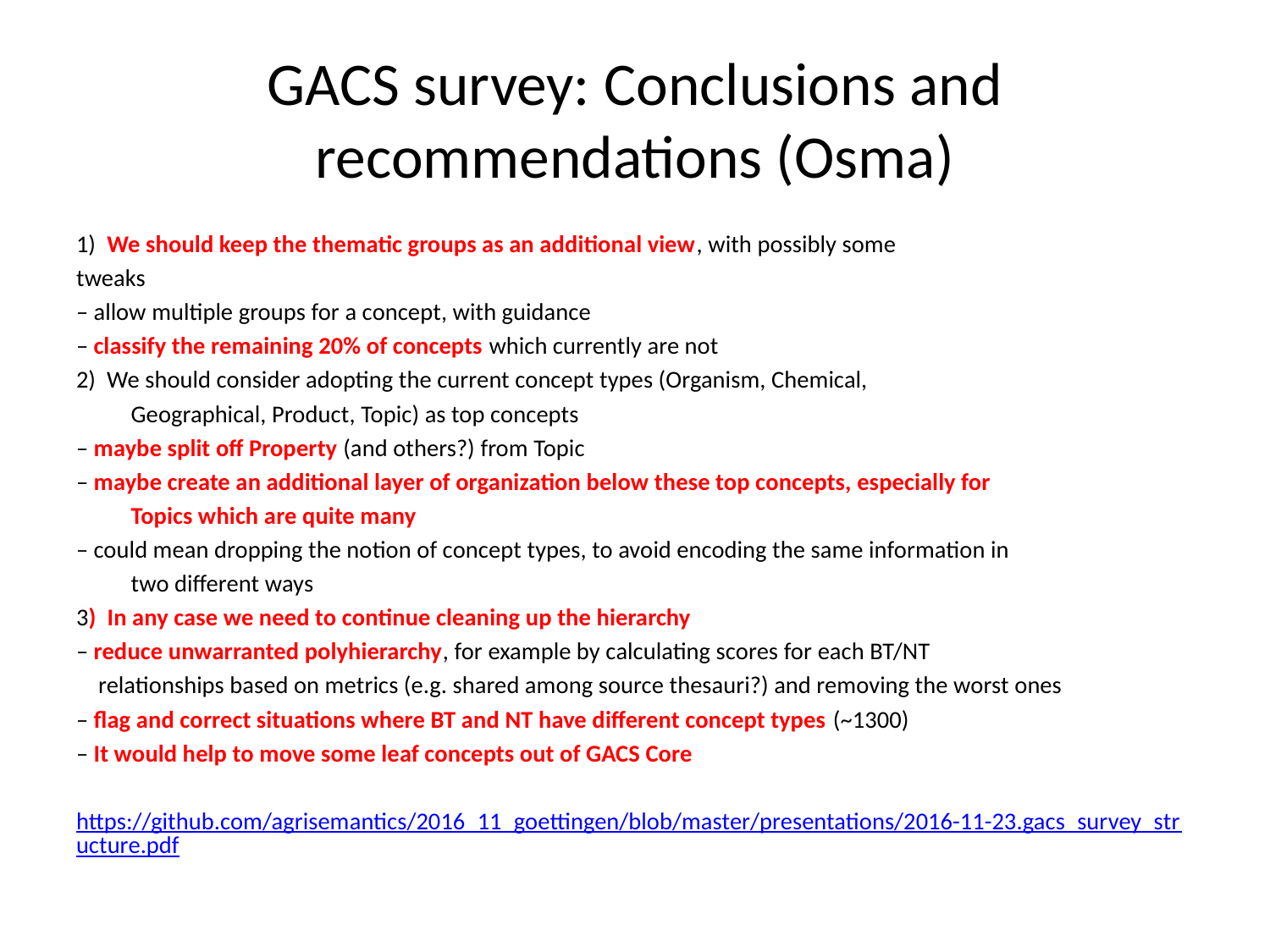

# GACS survey: Conclusions and recommendations (Osma)
1)  We should keep the thematic groups as an additional view, with possibly some
tweaks
– allow multiple groups for a concept, with guidance
– classify the remaining 20% of concepts which currently are not
2)  We should consider adopting the current concept types (Organism, Chemical,
	Geographical, Product, Topic) as top concepts
– maybe split off Property (and others?) from Topic
– maybe create an additional layer of organization below these top concepts, especially for
	Topics which are quite many
– could mean dropping the notion of concept types, to avoid encoding the same information in
	two different ways
3)  In any case we need to continue cleaning up the hierarchy
– reduce unwarranted polyhierarchy, for example by calculating scores for each BT/NT
    relationships based on metrics (e.g. shared among source thesauri?) and removing the worst ones
– flag and correct situations where BT and NT have different concept types (~1300)
– It would help to move some leaf concepts out of GACS Core

https://github.com/agrisemantics/2016_11_goettingen/blob/master/presentations/2016-11-23.gacs_survey_structure.pdf